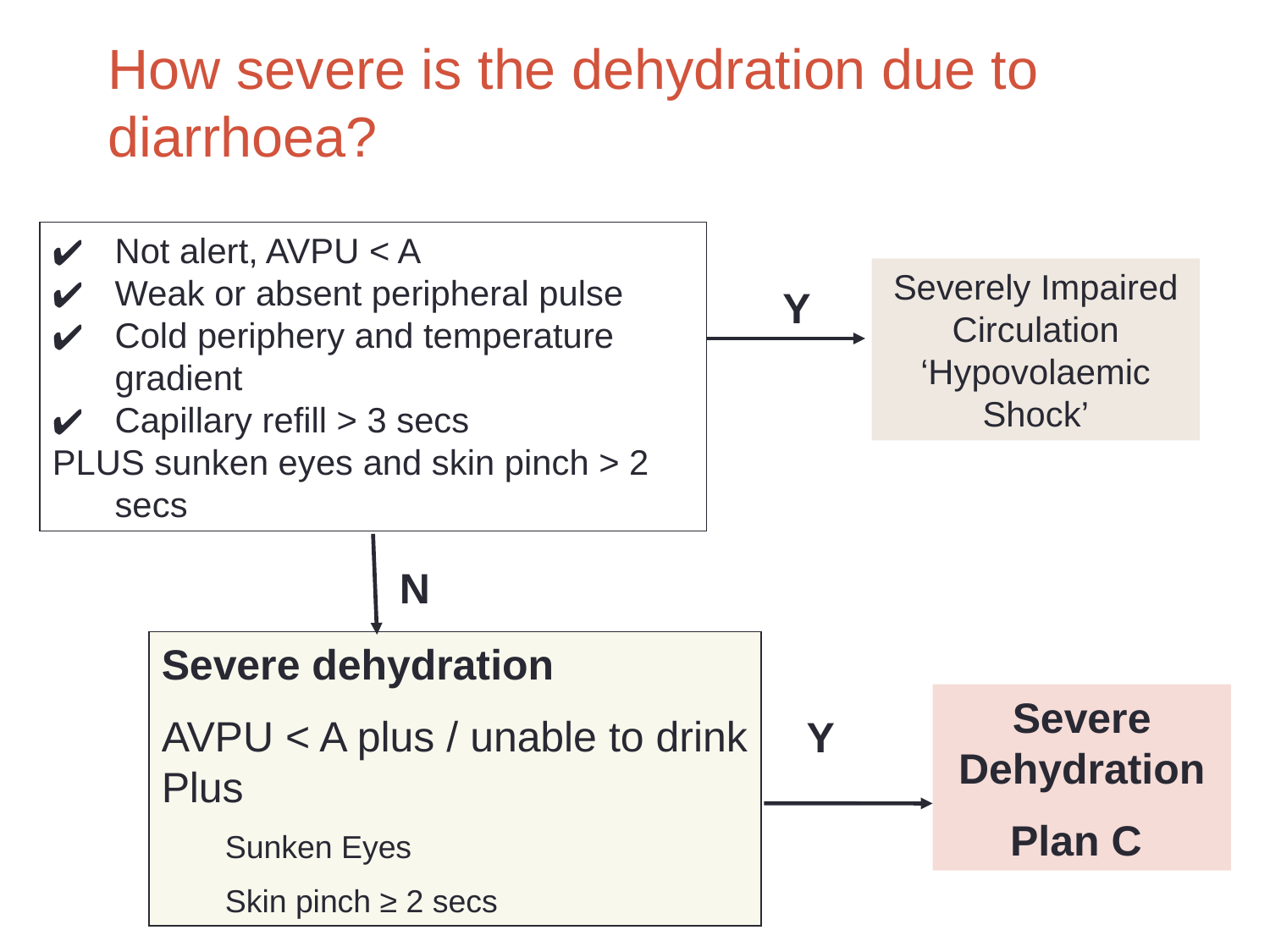

# How severe is the dehydration due to diarrhoea?
Not alert, AVPU < A
Weak or absent peripheral pulse
Cold periphery and temperature gradient
Capillary refill > 3 secs
PLUS sunken eyes and skin pinch > 2 secs
Severely Impaired Circulation ‘Hypovolaemic Shock’
Y
N
Severe dehydration
AVPU < A plus / unable to drink Plus
Sunken Eyes
Skin pinch ≥ 2 secs
Severe Dehydration
Plan C
Y